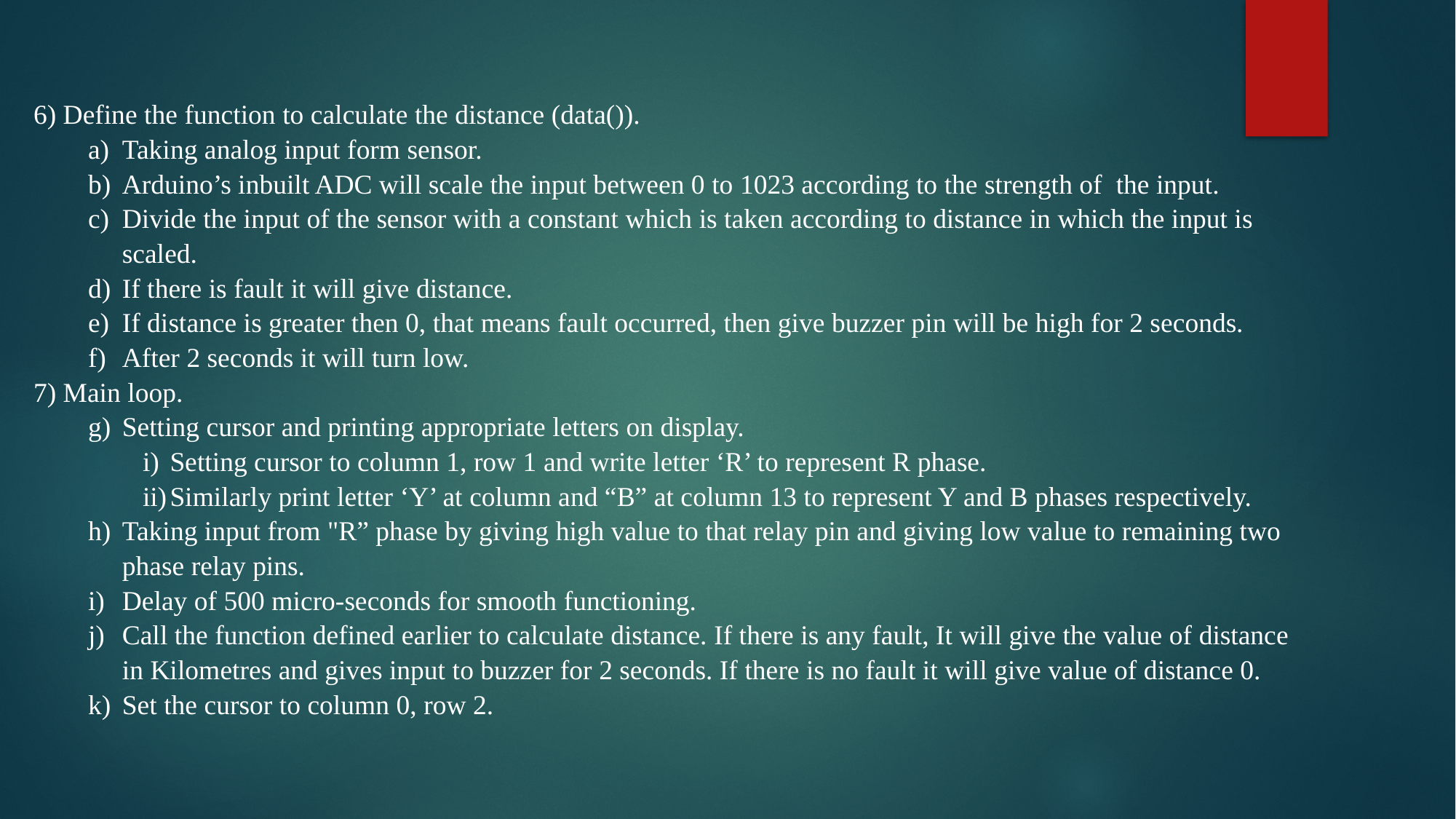

6) Define the function to calculate the distance (data()).
Taking analog input form sensor.
Arduino’s inbuilt ADC will scale the input between 0 to 1023 according to the strength of  the input.
Divide the input of the sensor with a constant which is taken according to distance in which the input is scaled.
If there is fault it will give distance.
If distance is greater then 0, that means fault occurred, then give buzzer pin will be high for 2 seconds.
After 2 seconds it will turn low.
7) Main loop.
Setting cursor and printing appropriate letters on display.
Setting cursor to column 1, row 1 and write letter ‘R’ to represent R phase.
Similarly print letter ‘Y’ at column and “B” at column 13 to represent Y and B phases respectively.
Taking input from "R” phase by giving high value to that relay pin and giving low value to remaining two phase relay pins.
Delay of 500 micro-seconds for smooth functioning.
Call the function defined earlier to calculate distance. If there is any fault, It will give the value of distance in Kilometres and gives input to buzzer for 2 seconds. If there is no fault it will give value of distance 0.
Set the cursor to column 0, row 2.